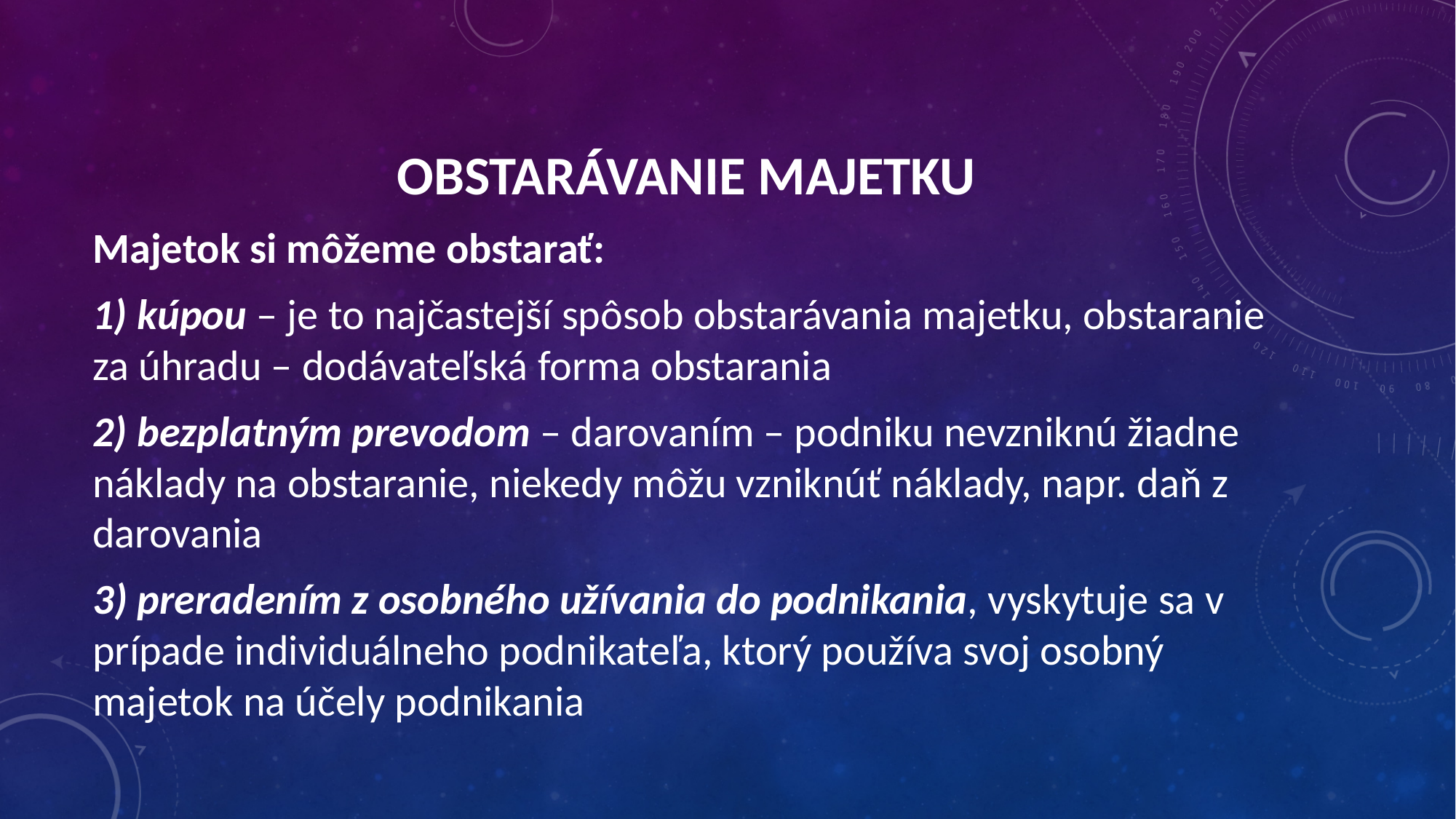

OBSTARÁVANIE MAJETKU
Majetok si môžeme obstarať:
1) kúpou – je to najčastejší spôsob obstarávania majetku, obstaranie za úhradu – dodávateľská forma obstarania
2) bezplatným prevodom – darovaním – podniku nevzniknú žiadne náklady na obstaranie, niekedy môžu vzniknúť náklady, napr. daň z darovania
3) preradením z osobného užívania do podnikania, vyskytuje sa v prípade individuálneho podnikateľa, ktorý používa svoj osobný majetok na účely podnikania